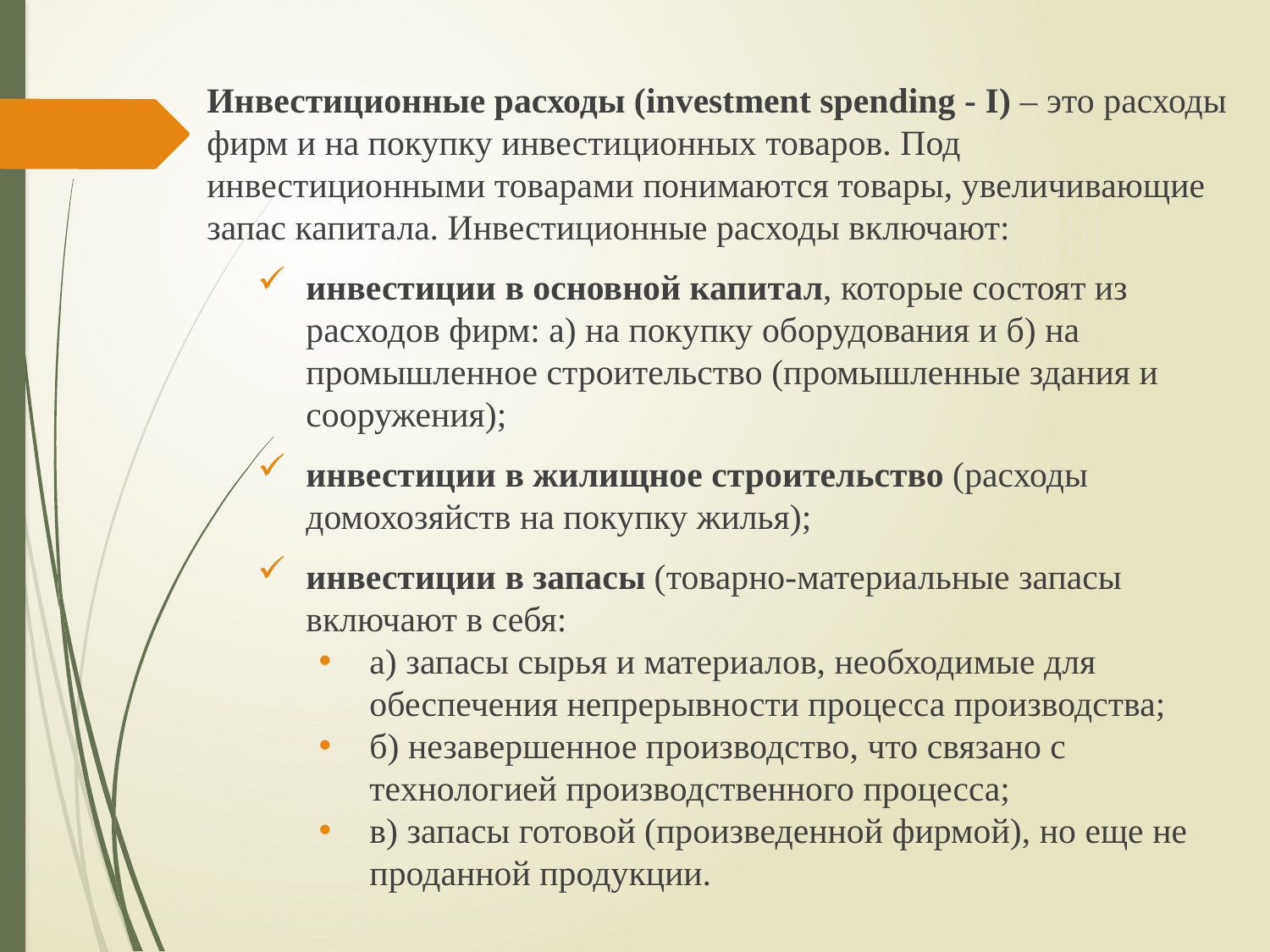

Инвестиционные расходы (investment spending - I) – это расходы фирм и на покупку инвестиционных товаров. Под инвестиционными товарами понимаются товары, увеличивающие запас капитала. Инвестиционные расходы включают:
инвестиции в основной капитал, которые состоят из расходов фирм: а) на покупку оборудования и б) на промышленное строительство (промышленные здания и сооружения);
инвестиции в жилищное строительство (расходы домохозяйств на покупку жилья);
инвестиции в запасы (товарно-материальные запасы включают в себя:
а) запасы сырья и материалов, необходимые для обеспечения непрерывности процесса производства;
б) незавершенное производство, что связано с технологией производственного процесса;
в) запасы готовой (произведенной фирмой), но еще не проданной продукции.